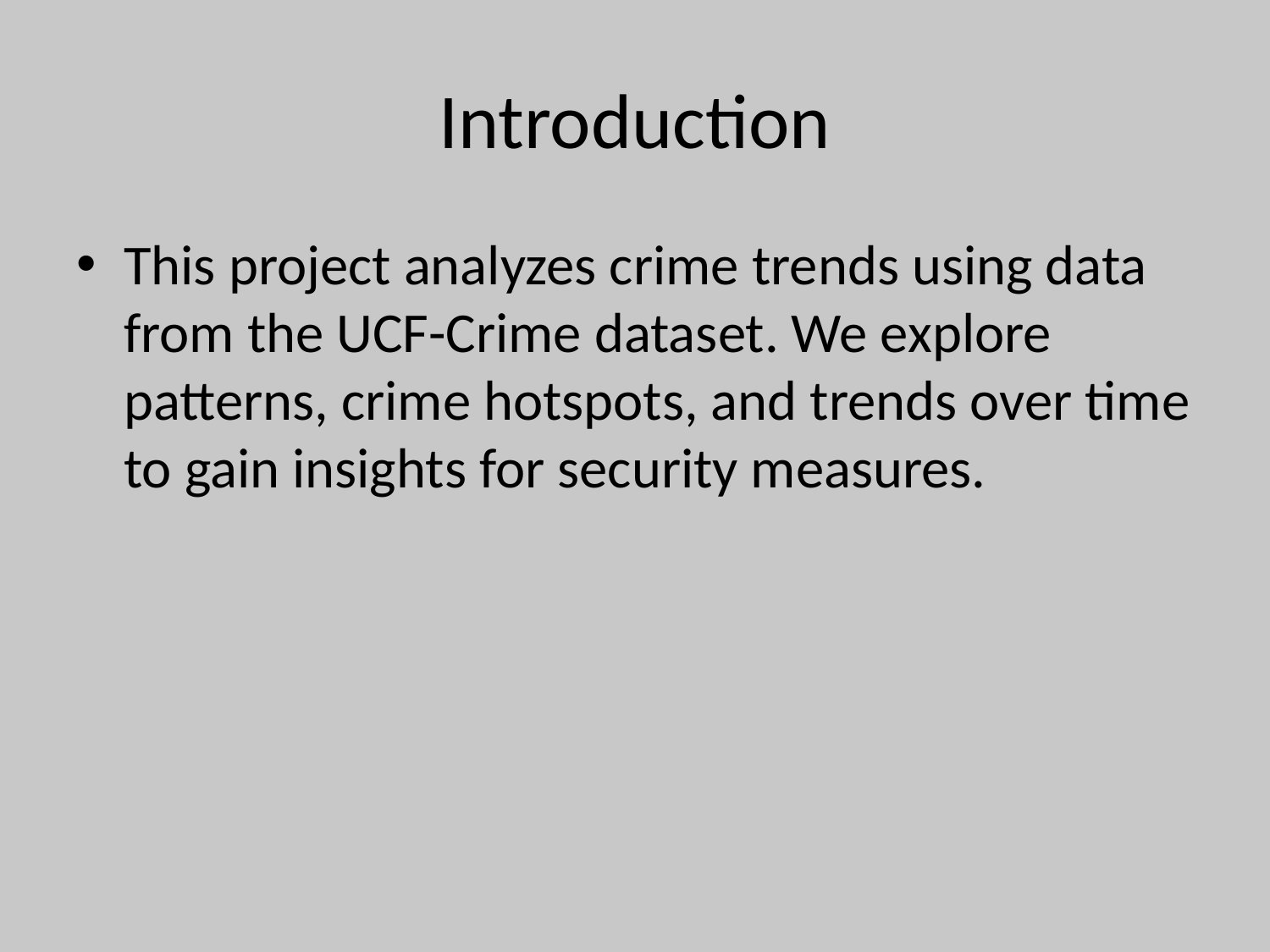

# Introduction
This project analyzes crime trends using data from the UCF-Crime dataset. We explore patterns, crime hotspots, and trends over time to gain insights for security measures.